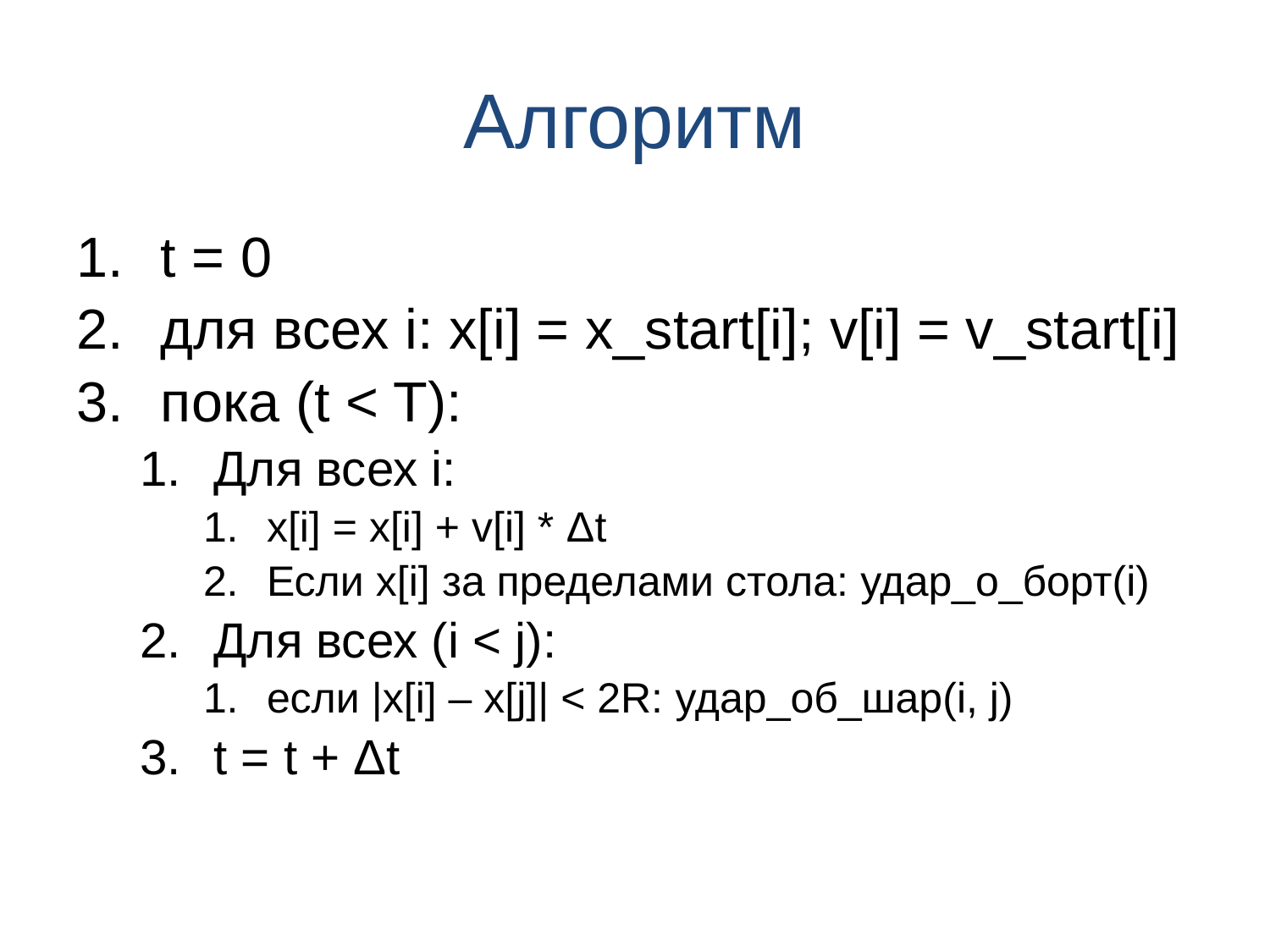

# Алгоритм
t = 0
для всех i: x[i] = x_start[i]; v[i] = v_start[i]
пока (t < T):
Для всех i:
x[i] = x[i] + v[i] * Δt
Если x[i] за пределами стола: удар_о_борт(i)
Для всех (i < j):
если |x[i] – x[j]| < 2R: удар_об_шар(i, j)
t = t + Δt